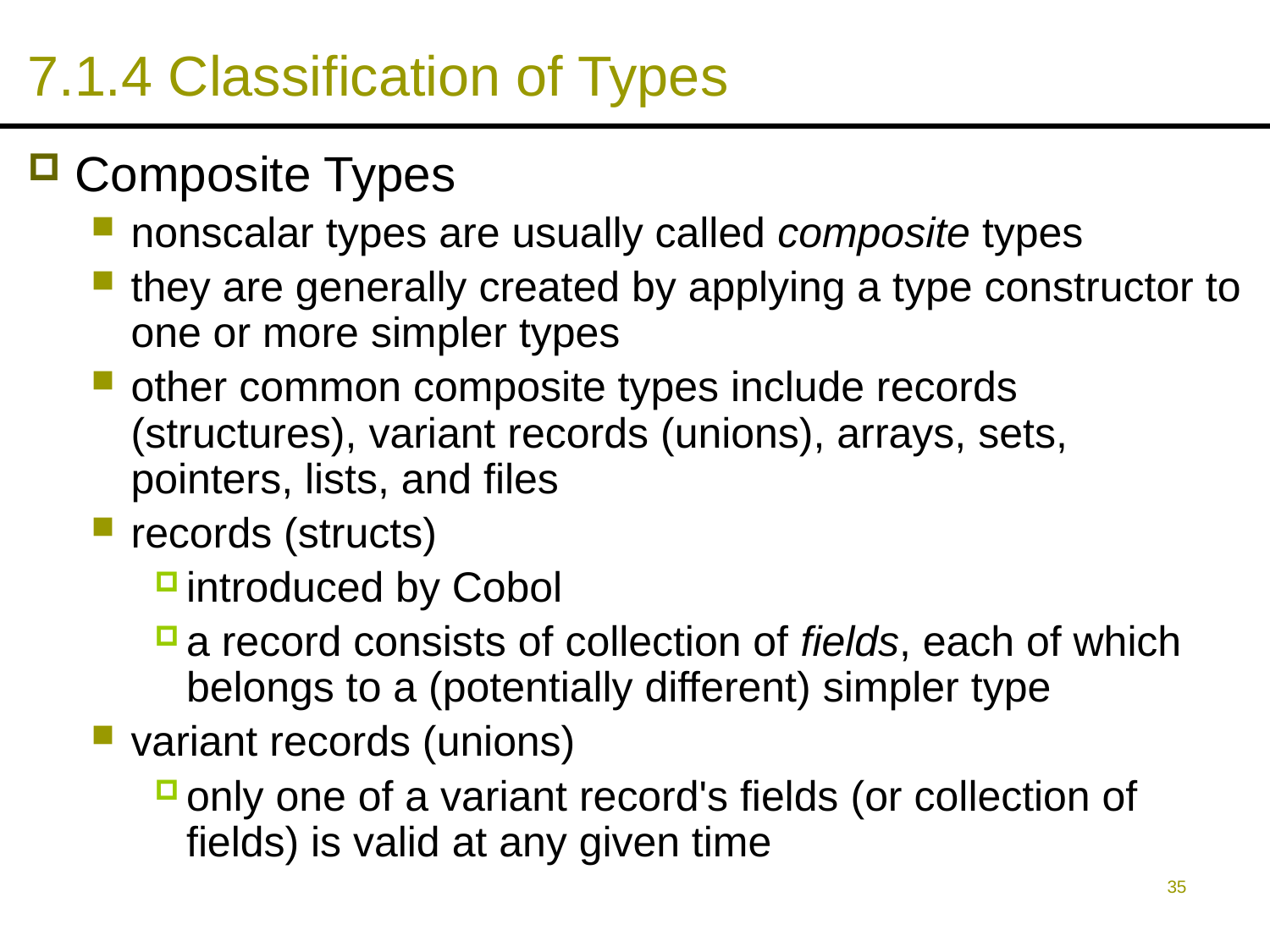

# 7.1.4 Classification of Types
Composite Types
nonscalar types are usually called composite types
they are generally created by applying a type constructor to one or more simpler types
other common composite types include records (structures), variant records (unions), arrays, sets, pointers, lists, and files
records (structs)
introduced by Cobol
a record consists of collection of fields, each of which belongs to a (potentially different) simpler type
variant records (unions)
only one of a variant record's fields (or collection of fields) is valid at any given time
35